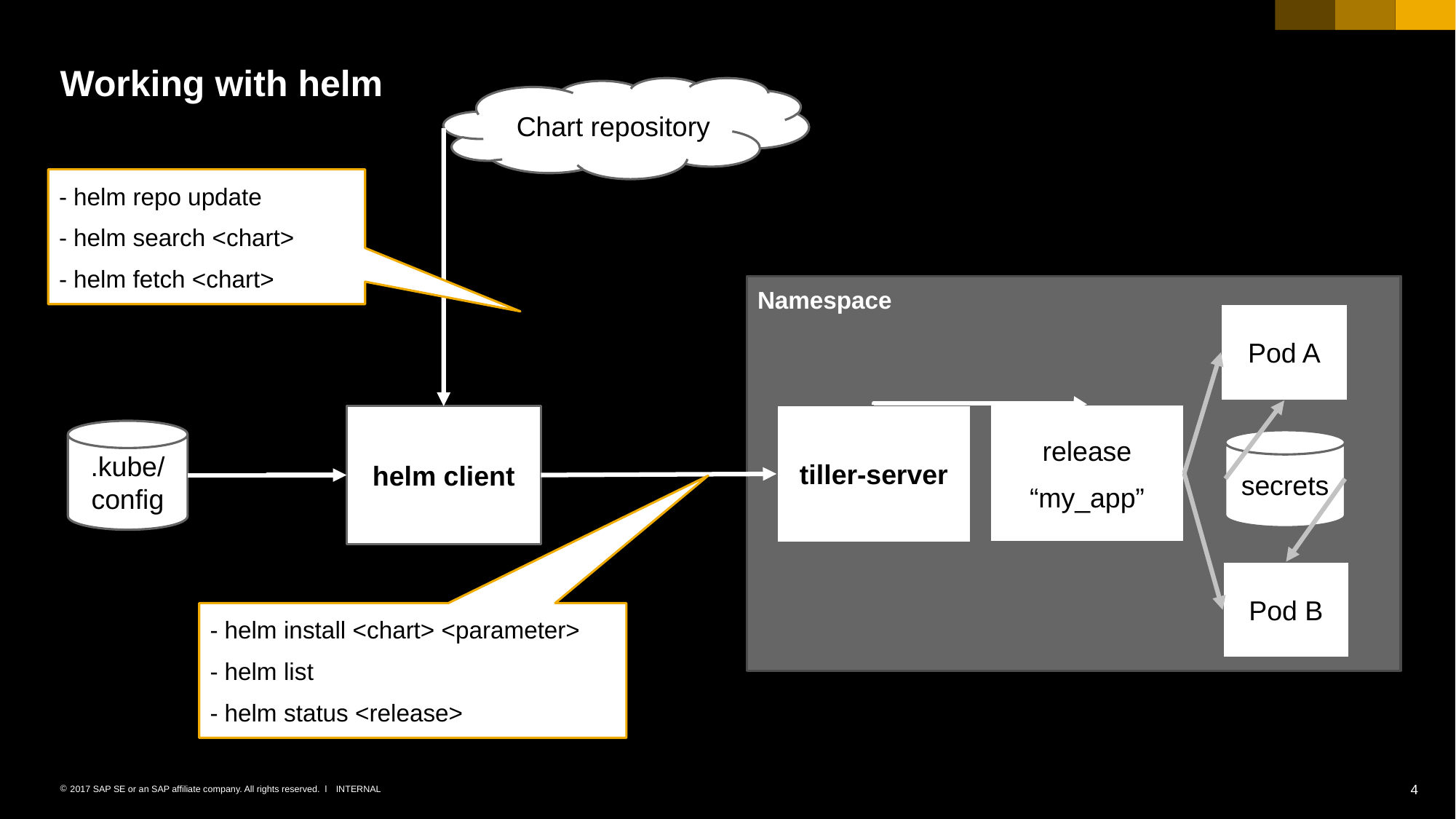

# Working with helm
Chart repository
- helm repo update
- helm search <chart>
- helm fetch <chart>
Namespace
Pod A
release
“my_app”
tiller-server
helm client
.kube/ config
secrets
Pod B
- helm install <chart> <parameter>
- helm list
- helm status <release>